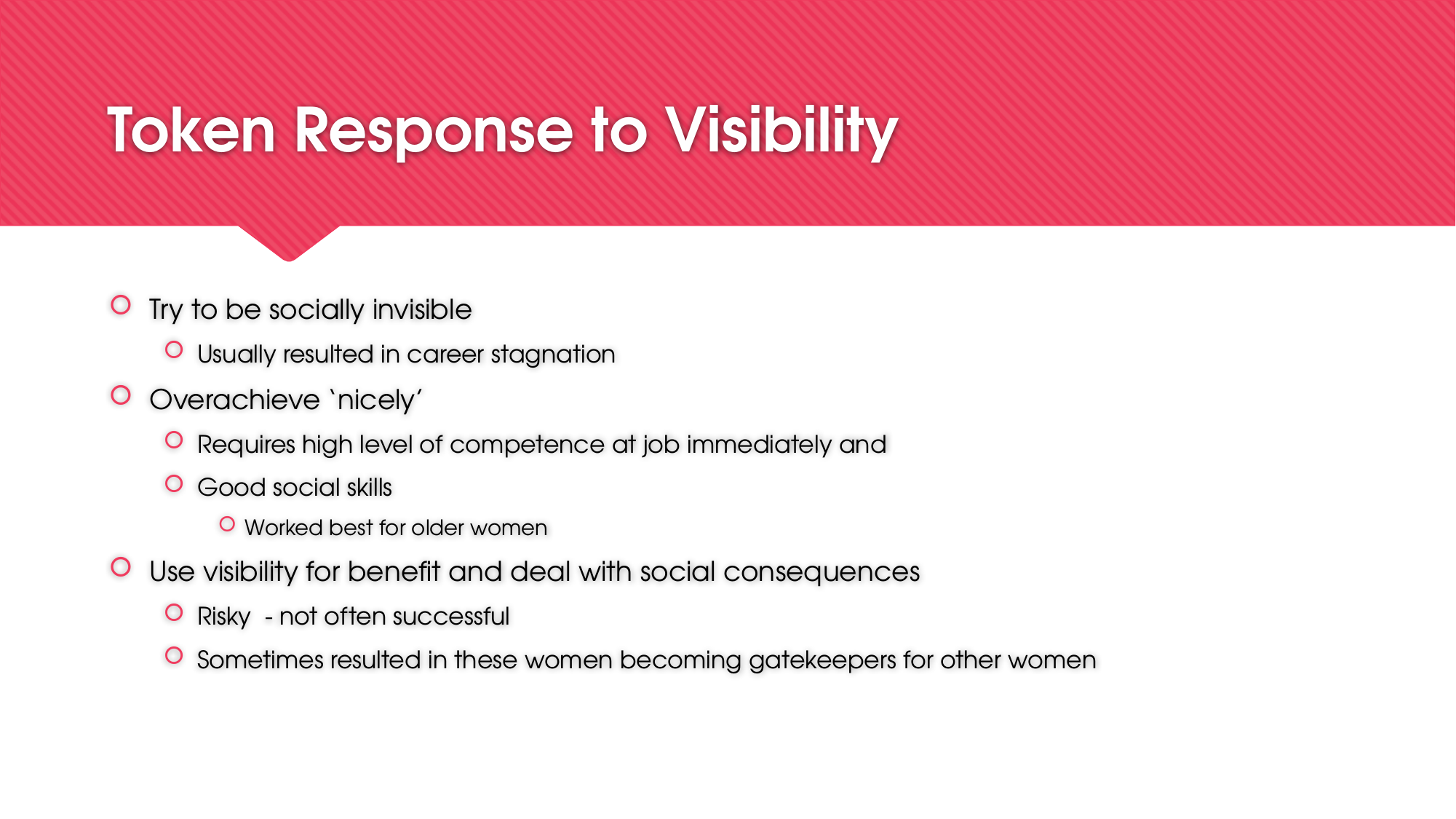

# Token Response to Visibility
Try to be socially invisible
Usually resulted in career stagnation
Overachieve ‘nicely’
Requires high level of competence at job immediately and
Good social skills
Worked best for older women
Use visibility for benefit and deal with social consequences
Risky  - not often successful
Sometimes resulted in these women becoming gatekeepers for other women